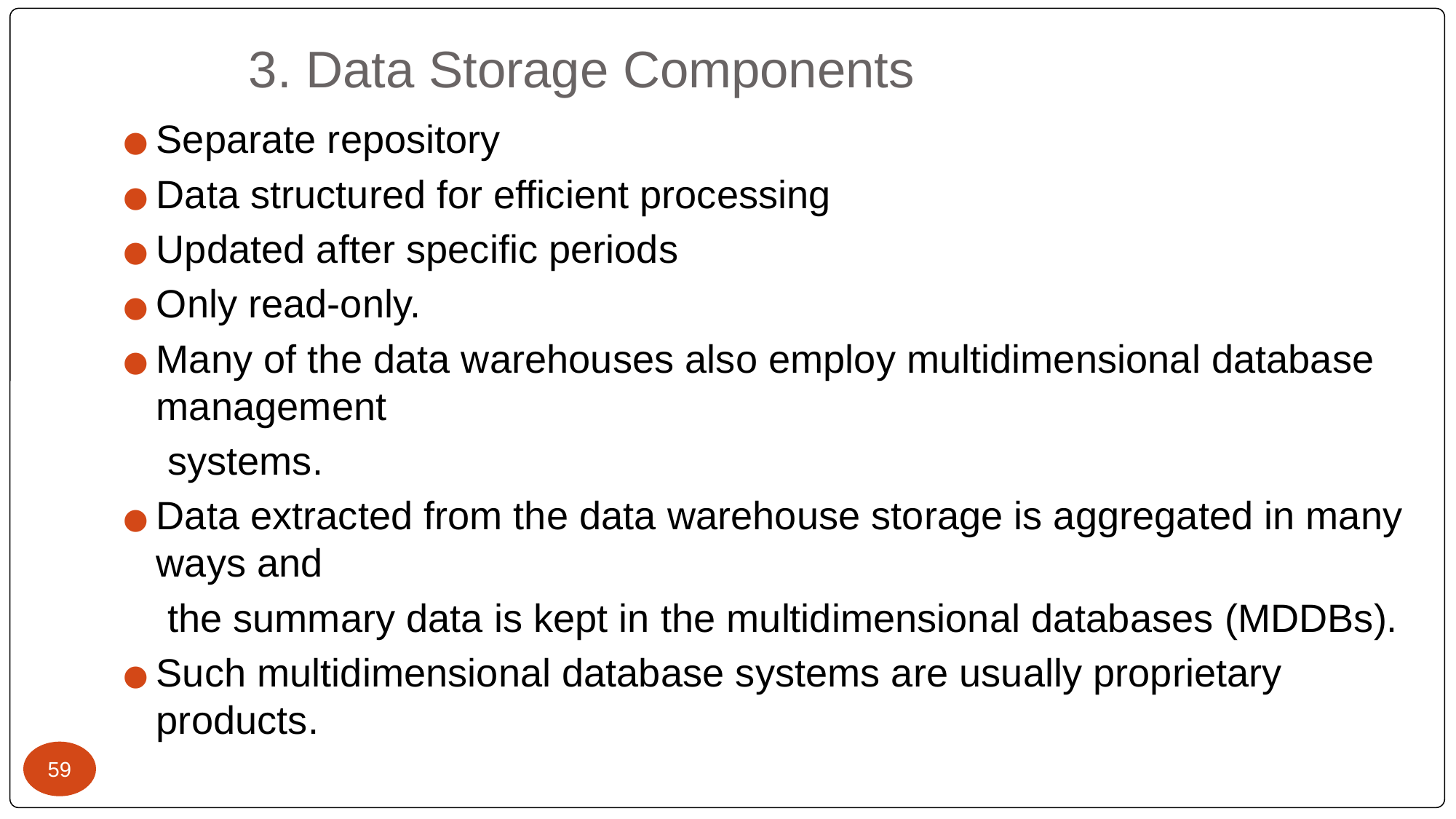

# 3. Data Storage Components
Separate repository
Data structured for efficient processing
Updated after specific periods
Only read-only.
Many of the data warehouses also employ multidimensional database management
    systems.
Data extracted from the data warehouse storage is aggregated in many ways and
    the summary data is kept in the multidimensional databases (MDDBs).
Such multidimensional database systems are usually proprietary products.
59